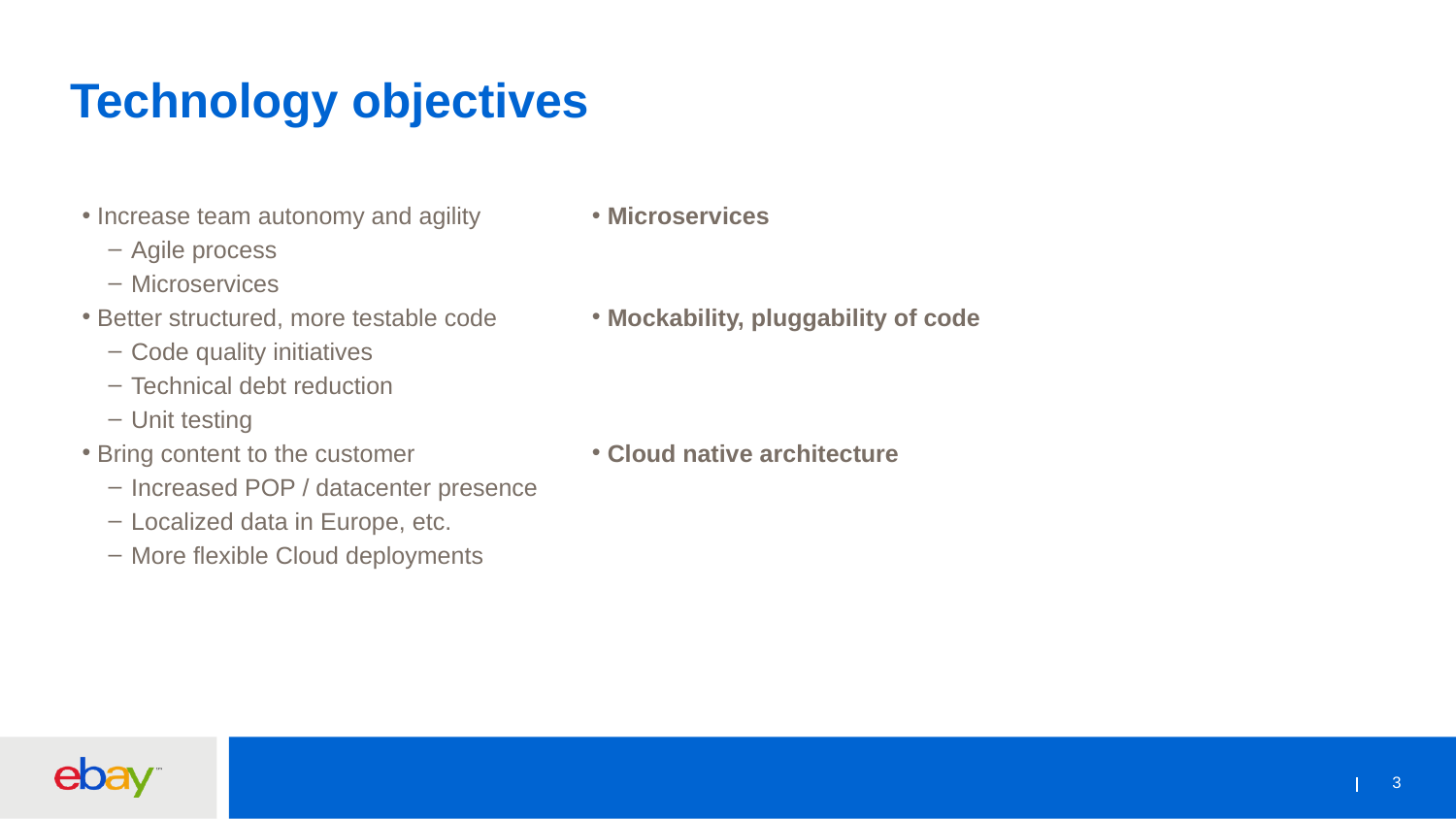

# Technology objectives
 Increase team autonomy and agility
 Agile process
 Microservices
 Better structured, more testable code
 Code quality initiatives
 Technical debt reduction
 Unit testing
 Bring content to the customer
 Increased POP / datacenter presence
 Localized data in Europe, etc.
 More flexible Cloud deployments
 Microservices

 Mockability, pluggability of code

 Cloud native architecture
3